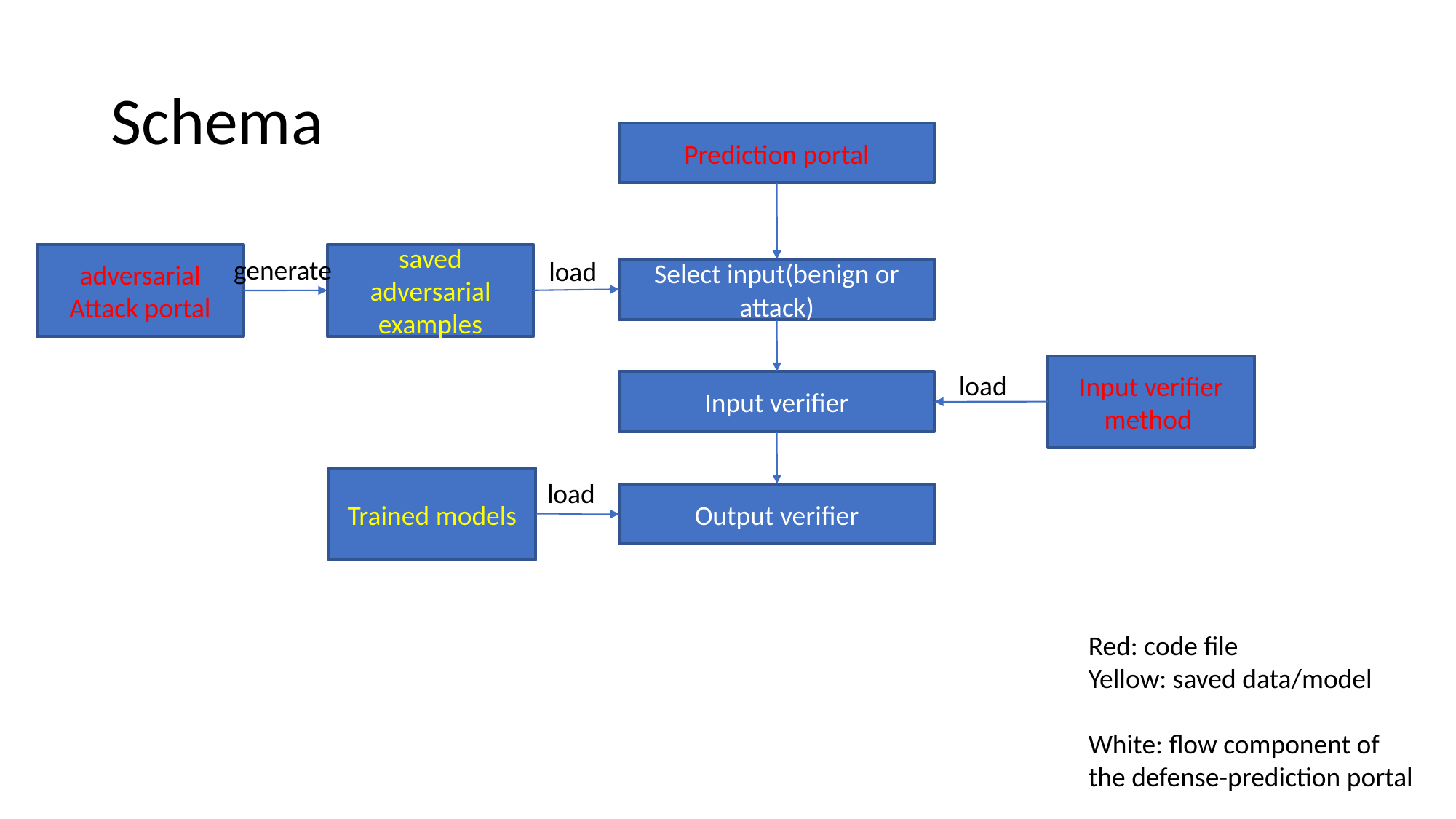

Schema
Prediction portal

adversarial
Attack portal
saved adversarial examples
generate
load
Select input(benign or attack)

Input verifier method
load
Input verifier

Trained models
load
Output verifier

Red: code file
Yellow: saved data/model

White: flow component of the defense-prediction portal